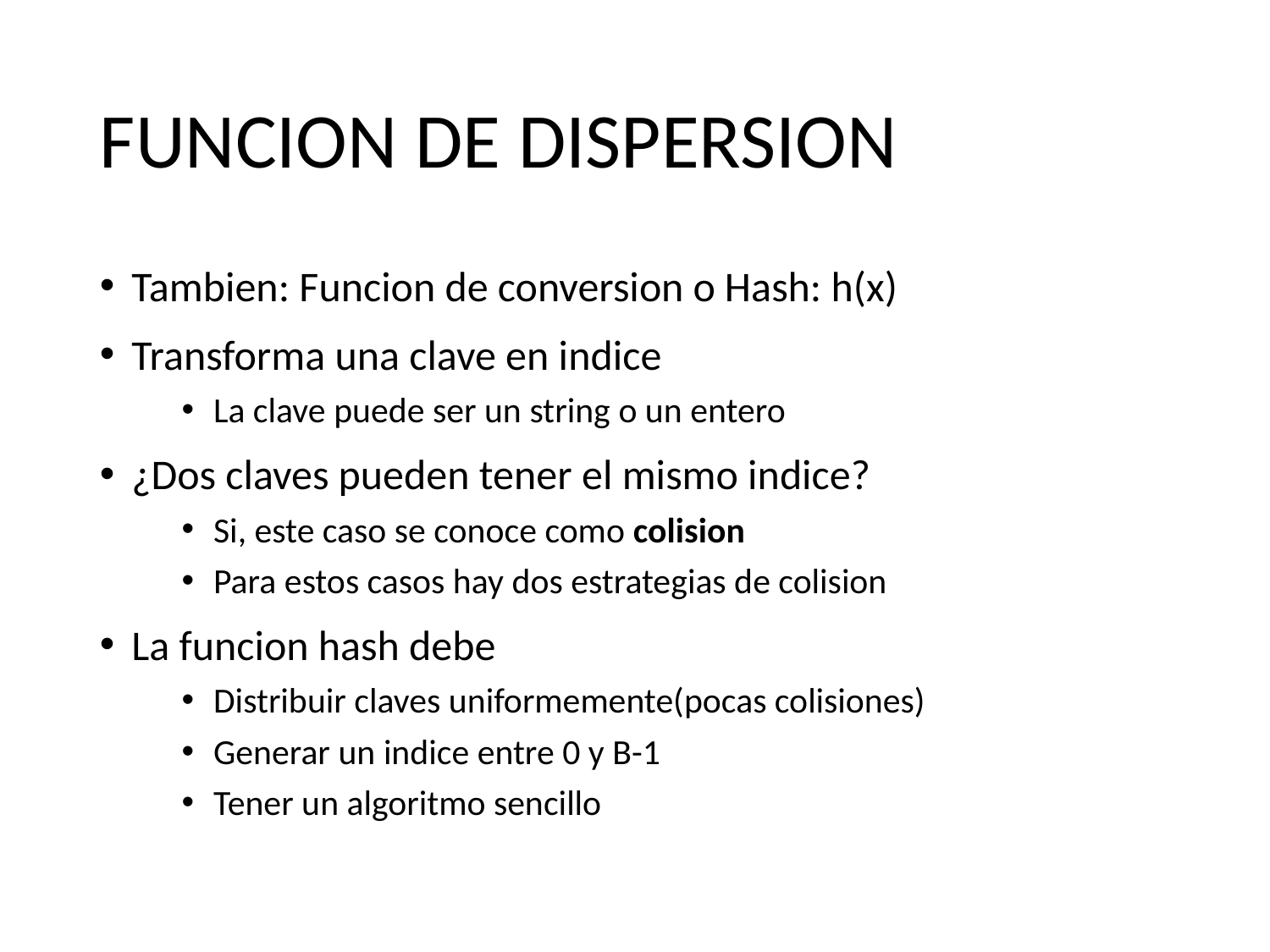

# FUNCION DE DISPERSION
Tambien: Funcion de conversion o Hash: h(x)
Transforma una clave en indice
La clave puede ser un string o un entero
¿Dos claves pueden tener el mismo indice?
Si, este caso se conoce como colision
Para estos casos hay dos estrategias de colision
La funcion hash debe
Distribuir claves uniformemente(pocas colisiones)
Generar un indice entre 0 y B-1
Tener un algoritmo sencillo